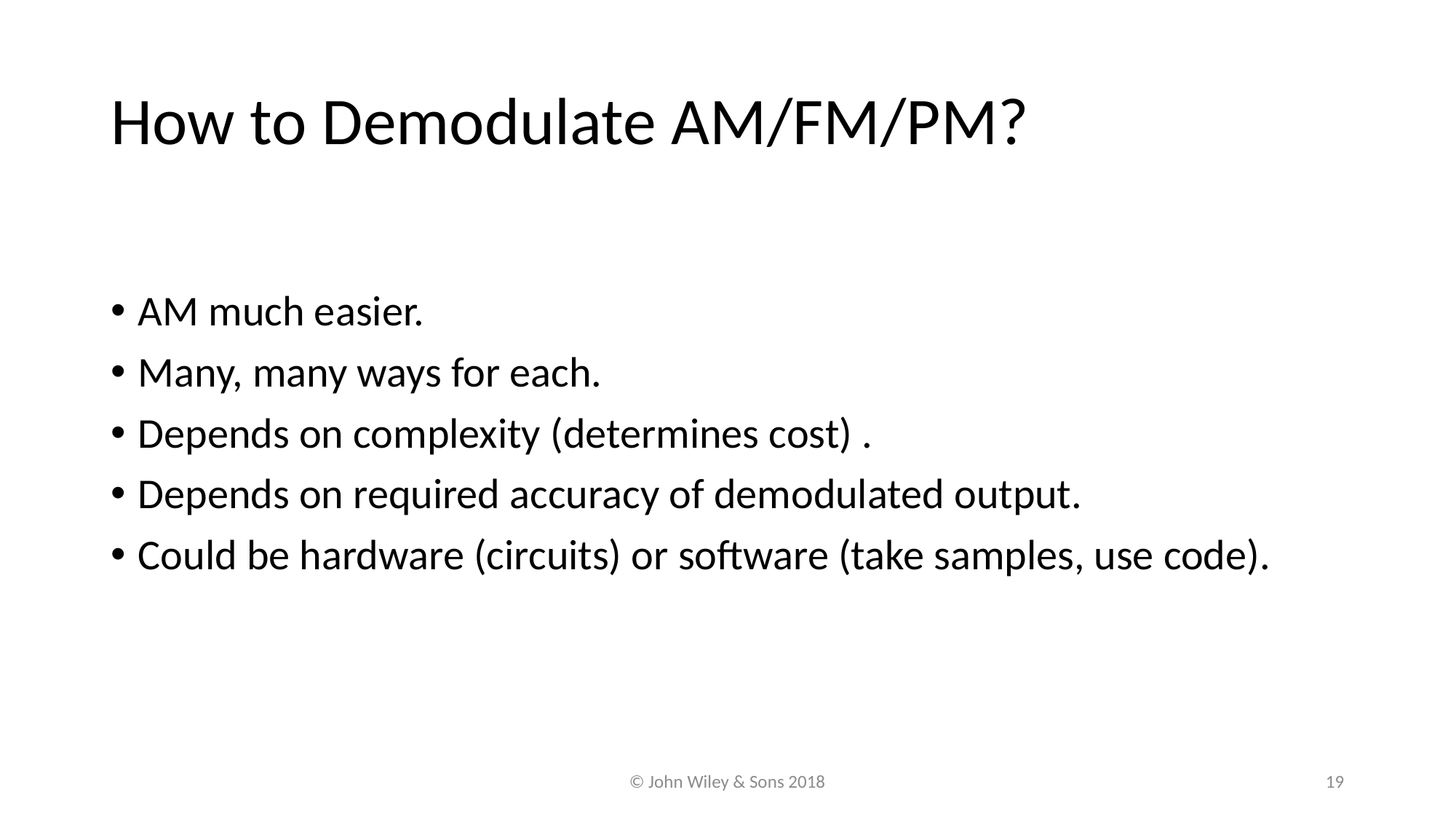

# How to Demodulate AM/FM/PM?

AM much easier.
Many, many ways for each.
Depends on complexity (determines cost) .
Depends on required accuracy of demodulated output.
Could be hardware (circuits) or software (take samples, use code).

© John Wiley & Sons 2018
19